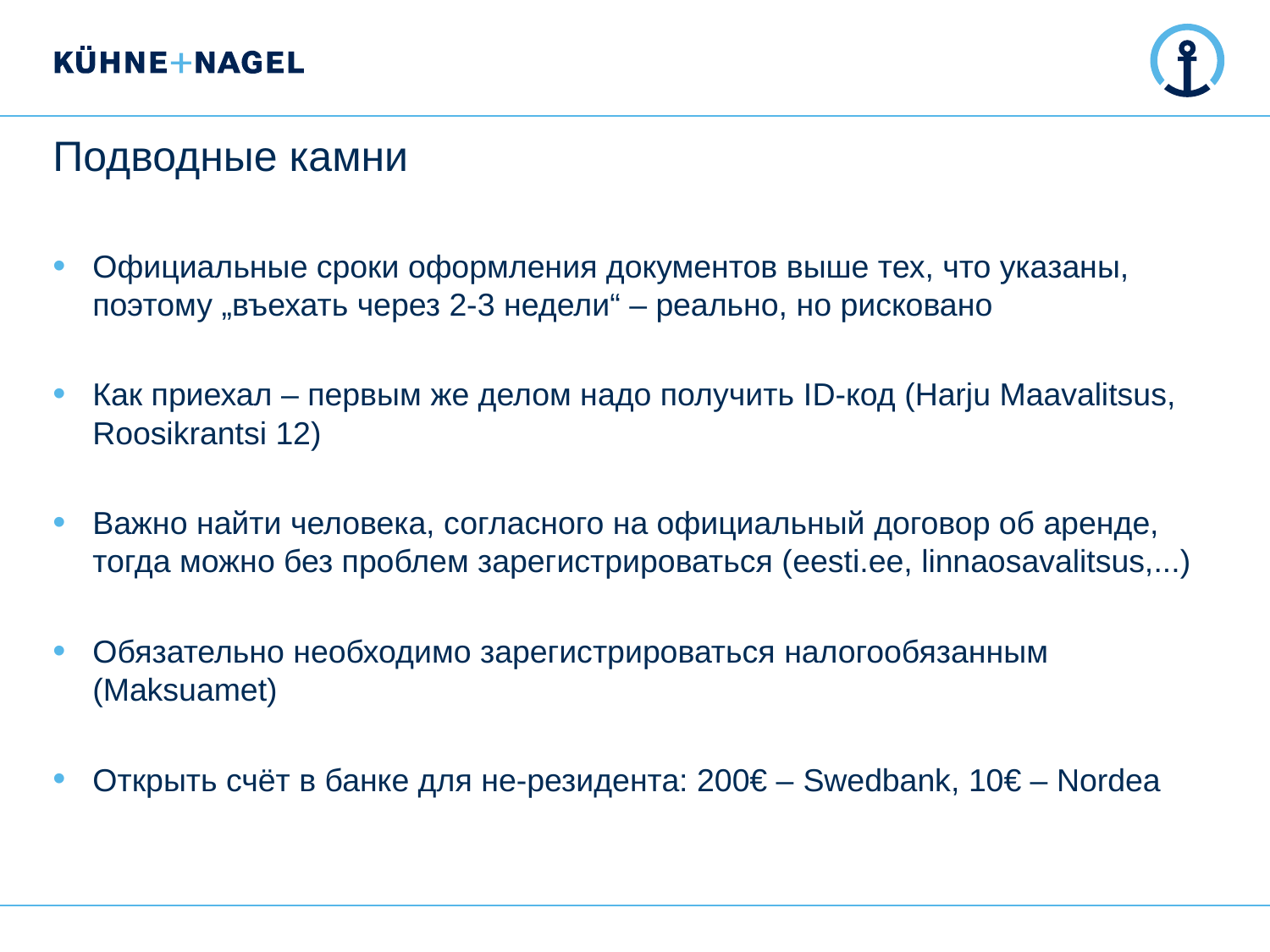

# Подводные камни
Официальные сроки оформления документов выше тех, что указаны, поэтому „въехать через 2-3 недели“ – реально, но рисковано

Как приехал – первым же делом надо получить ID-код (Harju Maavalitsus, Roosikrantsi 12)

Важно найти человека, согласного на официальный договор об аренде, тогда можно без проблем зарегистрироваться (eesti.ee, linnaosavalitsus,...)

Обязательно необходимо зарегистрироваться налогообязанным (Maksuamet)

Открыть счёт в банке для не-резидента: 200€ – Swedbank, 10€ – Nordea